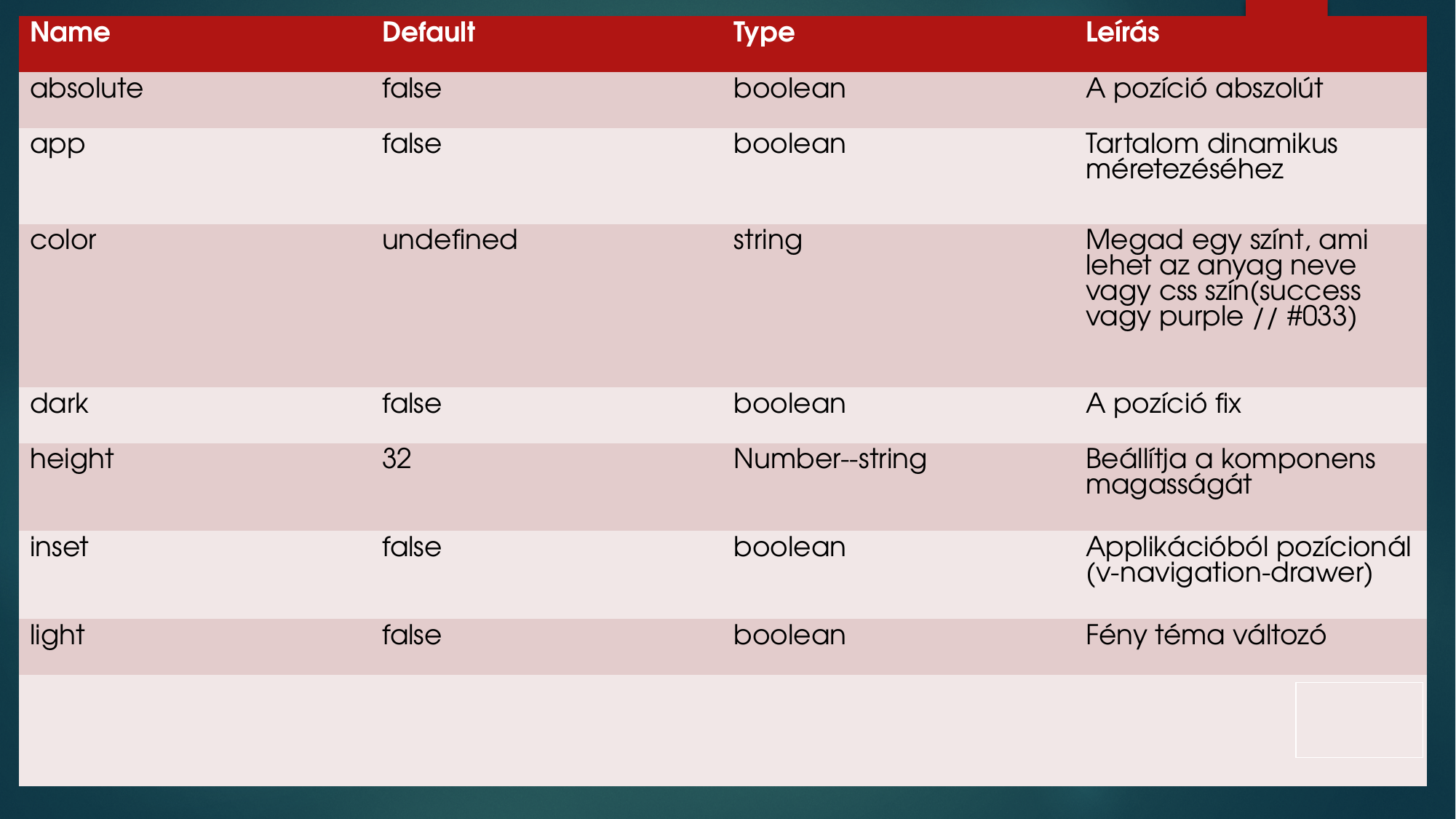

| Name | Default | Type | Leírás |
| --- | --- | --- | --- |
| absolute | false | boolean | A pozíció abszolút |
| app | false | boolean | Tartalom dinamikus méretezéséhez |
| color | undefined | string | Megad egy színt, ami lehet az anyag neve vagy css szín(success vagy purple // #033) |
| dark | false | boolean | A pozíció fix |
| height | 32 | Number--string | Beállítja a komponens magasságát |
| inset | false | boolean | Applikációból pozícionál (v-navigation-drawer) |
| light | false | boolean | Fény téma változó |
|  |  |  |  |
|  |
| --- |